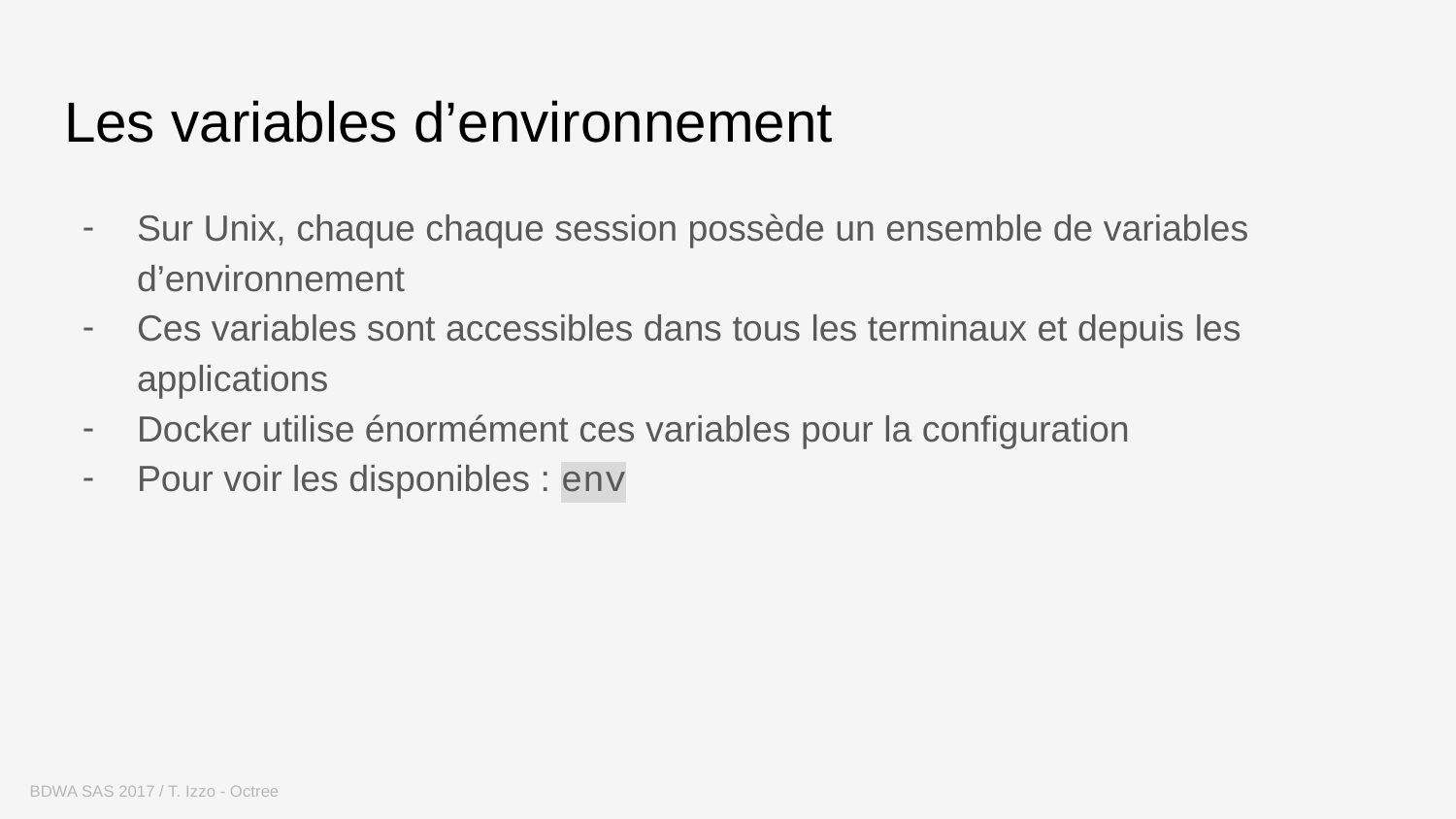

# Les variables d’environnement
Sur Unix, chaque chaque session possède un ensemble de variables d’environnement
Ces variables sont accessibles dans tous les terminaux et depuis les applications
Docker utilise énormément ces variables pour la configuration
Pour voir les disponibles : env